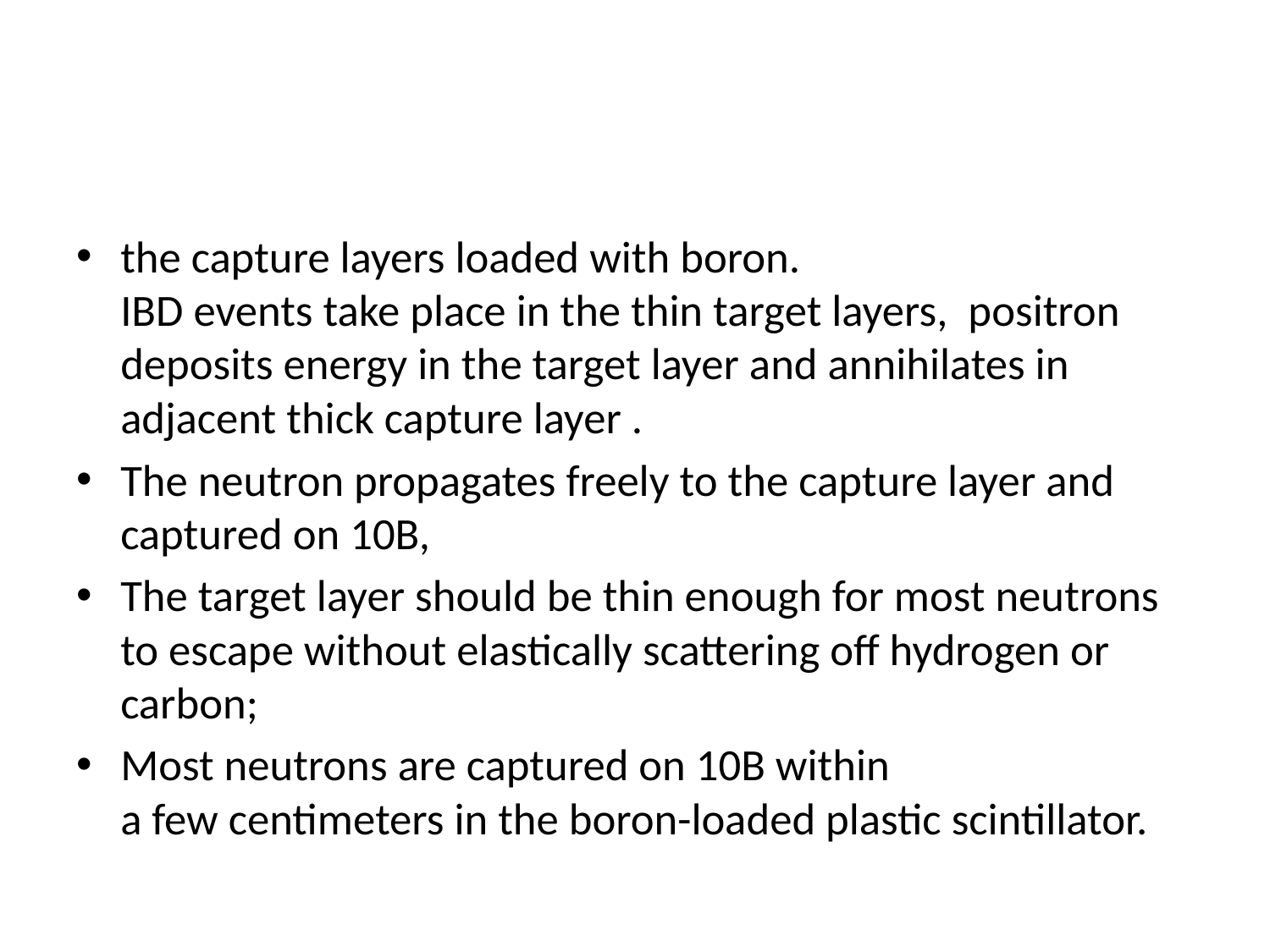

#
the capture layers loaded with boron.
IBD events take place in the thin target layers,  positron deposits energy in the target layer and annihilates in adjacent thick capture layer .
The neutron propagates freely to the capture layer and   captured on 10B,
The target layer should be thin enough for most neutrons to escape without elastically scattering off hydrogen or carbon;
Most neutrons are captured on 10B within
a few centimeters in the boron-loaded plastic scintillator.